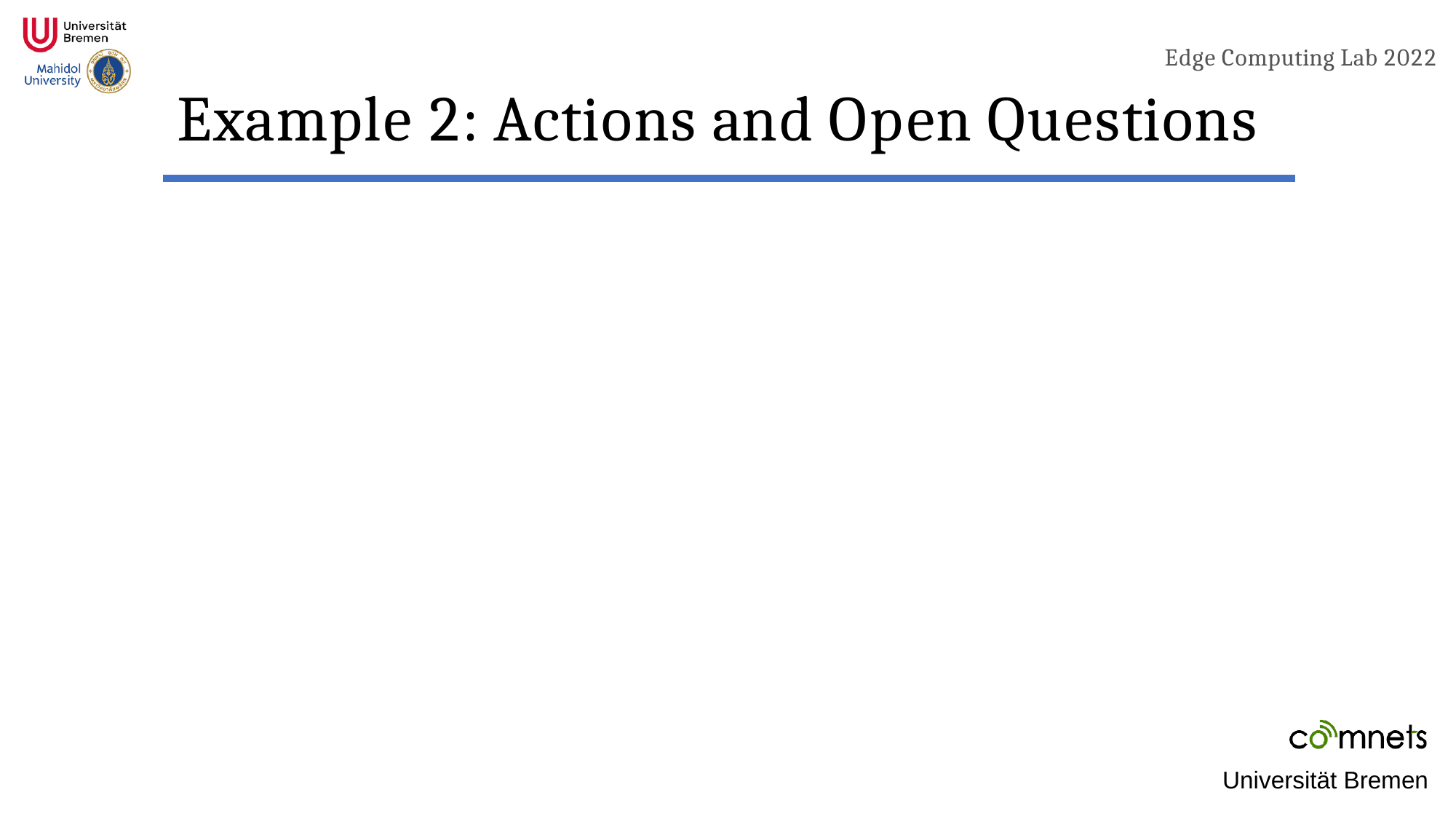

# Example 2: Actions and Open Questions